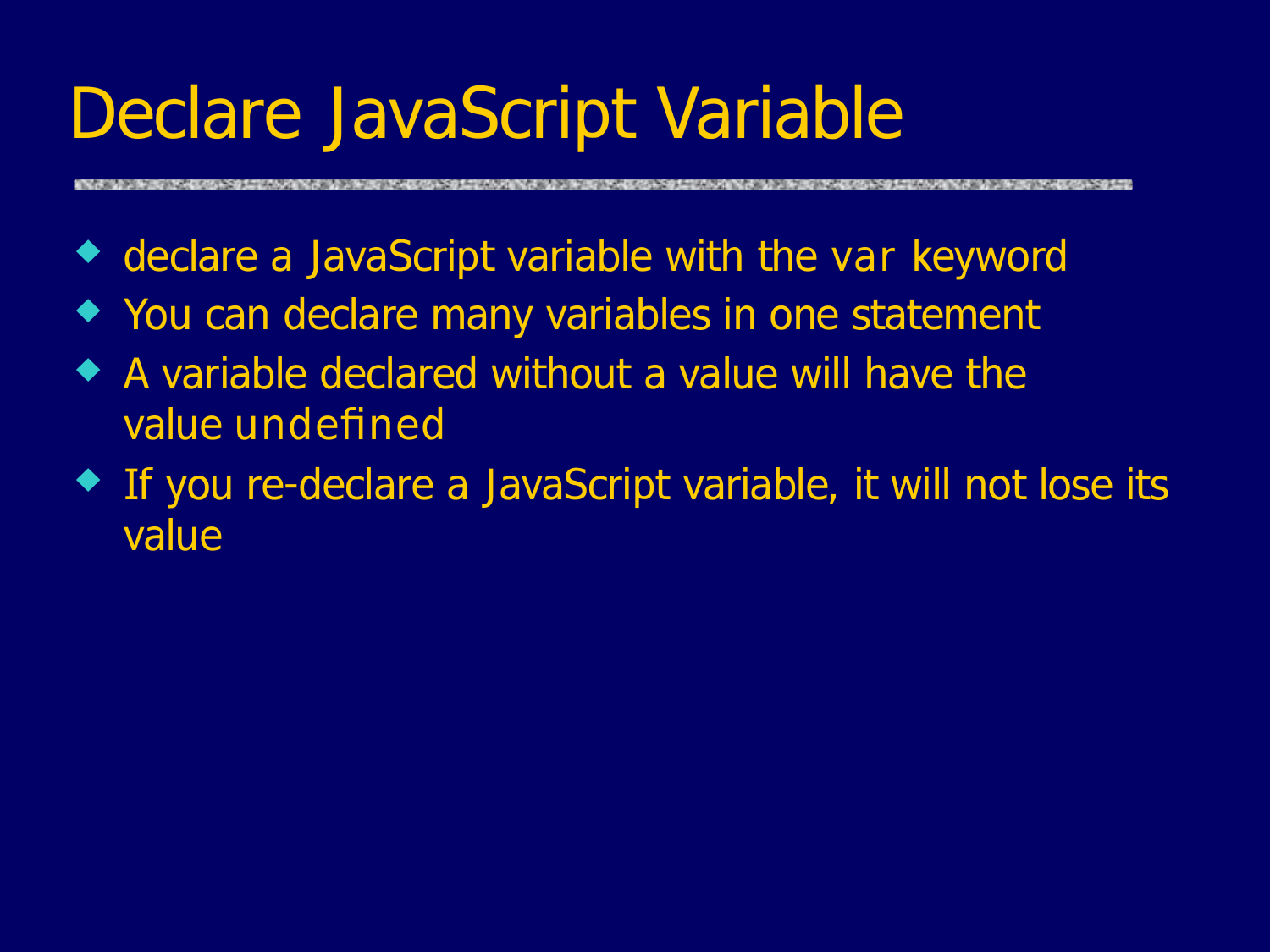

# Declare JavaScript Variable
declare a JavaScript variable with the var keyword
You can declare many variables in one statement
A variable declared without a value will have the value undefined
If you re-declare a JavaScript variable, it will not lose its value